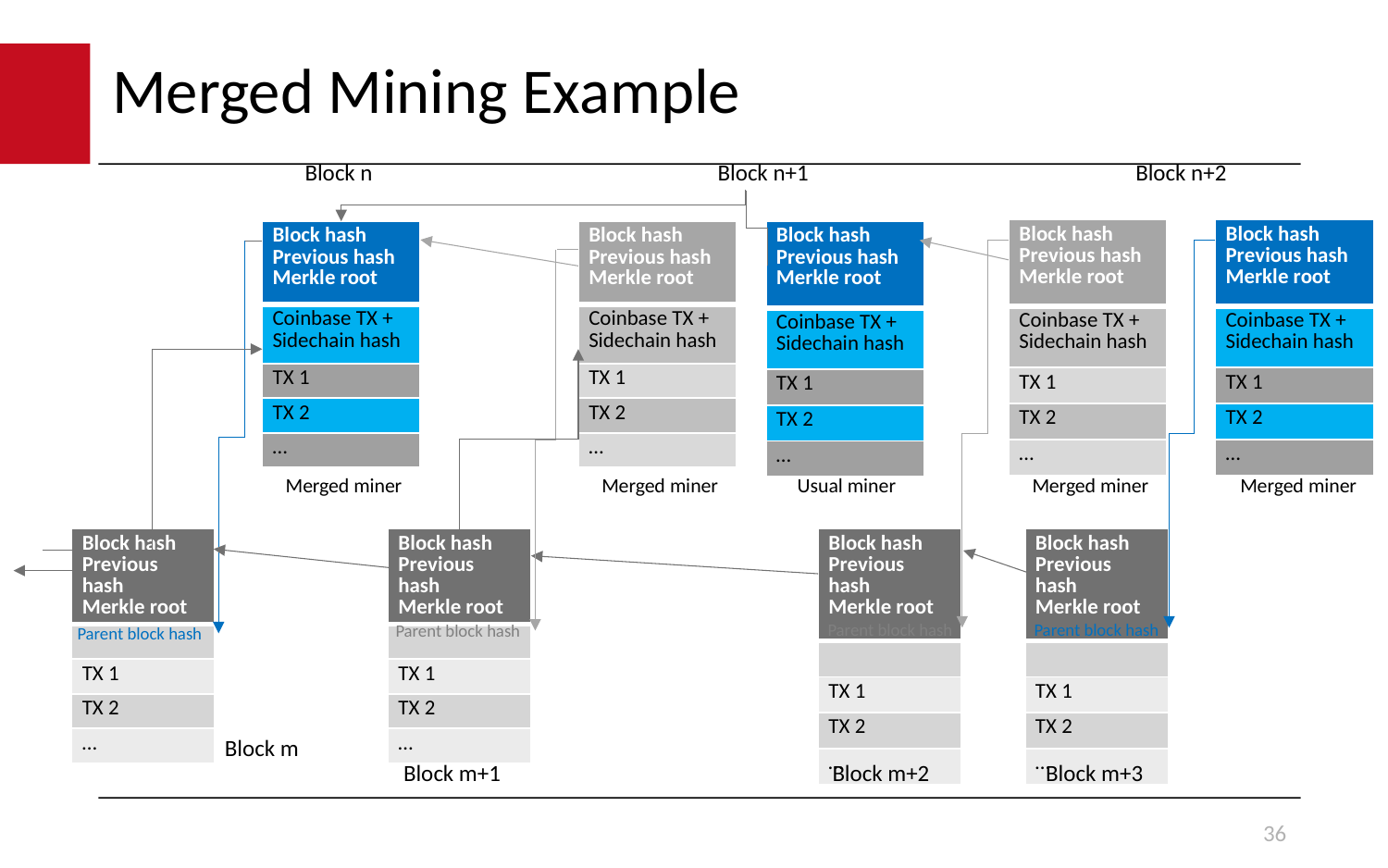

# Merged Mining Example
Block n
Merged miner
Block n+1
Usual miner
Block n+2
| Block hash Previous hash Merkle root |
| --- |
| Coinbase TX + Sidechain hash |
| TX 1 |
| TX 2 |
| … |
| Block hash Previous hash Merkle root |
| --- |
| Coinbase TX + Sidechain hash |
| TX 1 |
| TX 2 |
| … |
| Block hash Previous hash Merkle root |
| --- |
| Coinbase TX + Sidechain hash |
| TX 1 |
| TX 2 |
| … |
| Block hash Previous hash Merkle root |
| --- |
| Coinbase TX + Sidechain hash |
| TX 1 |
| TX 2 |
| … |
| Block hash Previous hash Merkle root |
| --- |
| Coinbase TX + Sidechain hash |
| TX 1 |
| TX 2 |
| … |
Parent block hash
Block m+1
Merged miner
Merged miner
Block m+2
Parent block hash
Merged miner
Parent block hash
Block m+3
Parent block hash
| Block hash Previous hash Merkle root |
| --- |
|  |
| TX 1 |
| TX 2 |
| … |
| Block hash Previous hash Merkle root |
| --- |
|  |
| TX 1 |
| TX 2 |
| … |
| Block hash Previous hash Merkle root |
| --- |
|  |
| TX 1 |
| TX 2 |
| … |
| Block hash Previous hash Merkle root |
| --- |
|  |
| TX 1 |
| TX 2 |
| … |
Block m
36